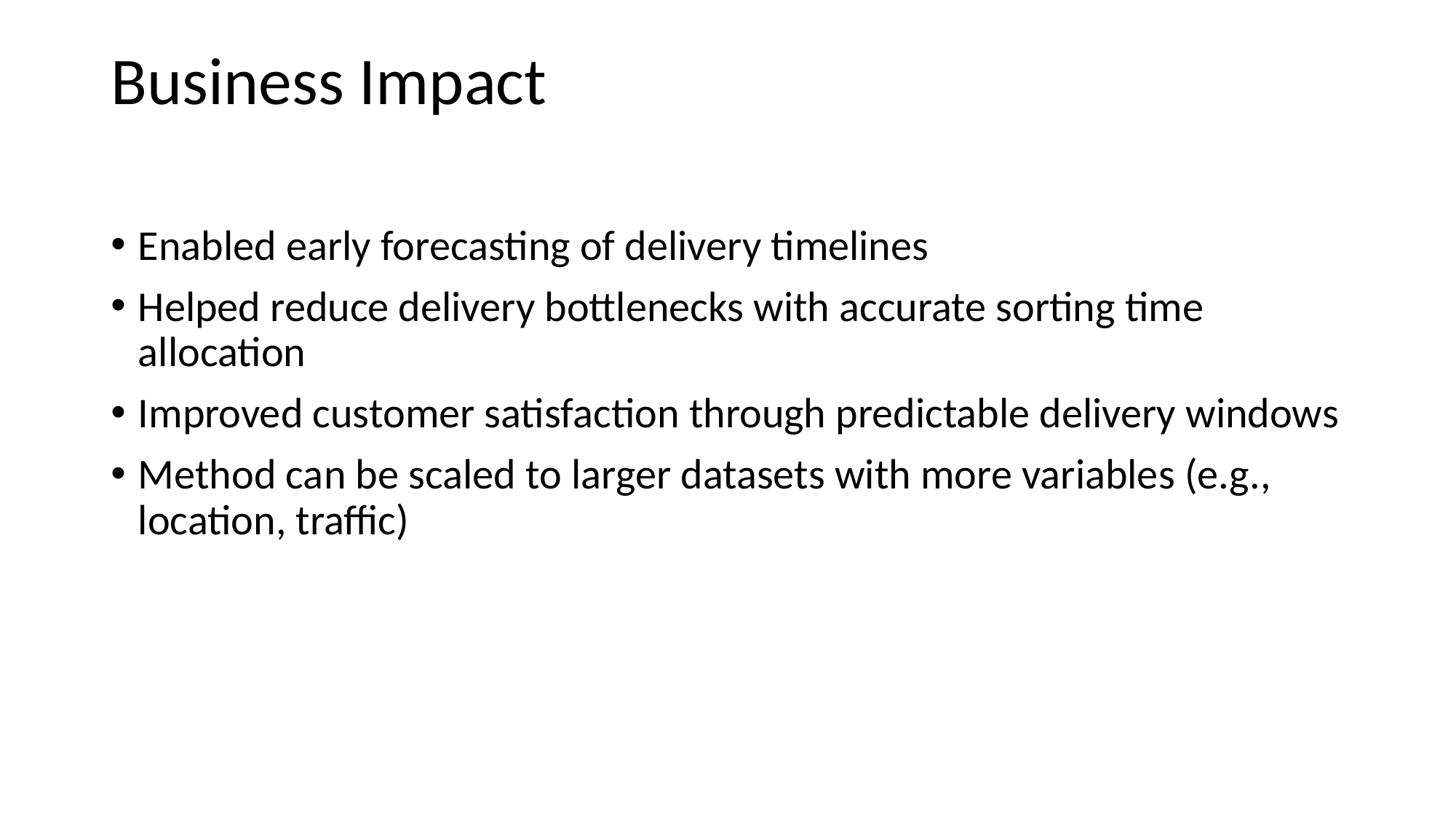

# Business Impact
Enabled early forecasting of delivery timelines
Helped reduce delivery bottlenecks with accurate sorting time allocation
Improved customer satisfaction through predictable delivery windows
Method can be scaled to larger datasets with more variables (e.g., location, traffic)